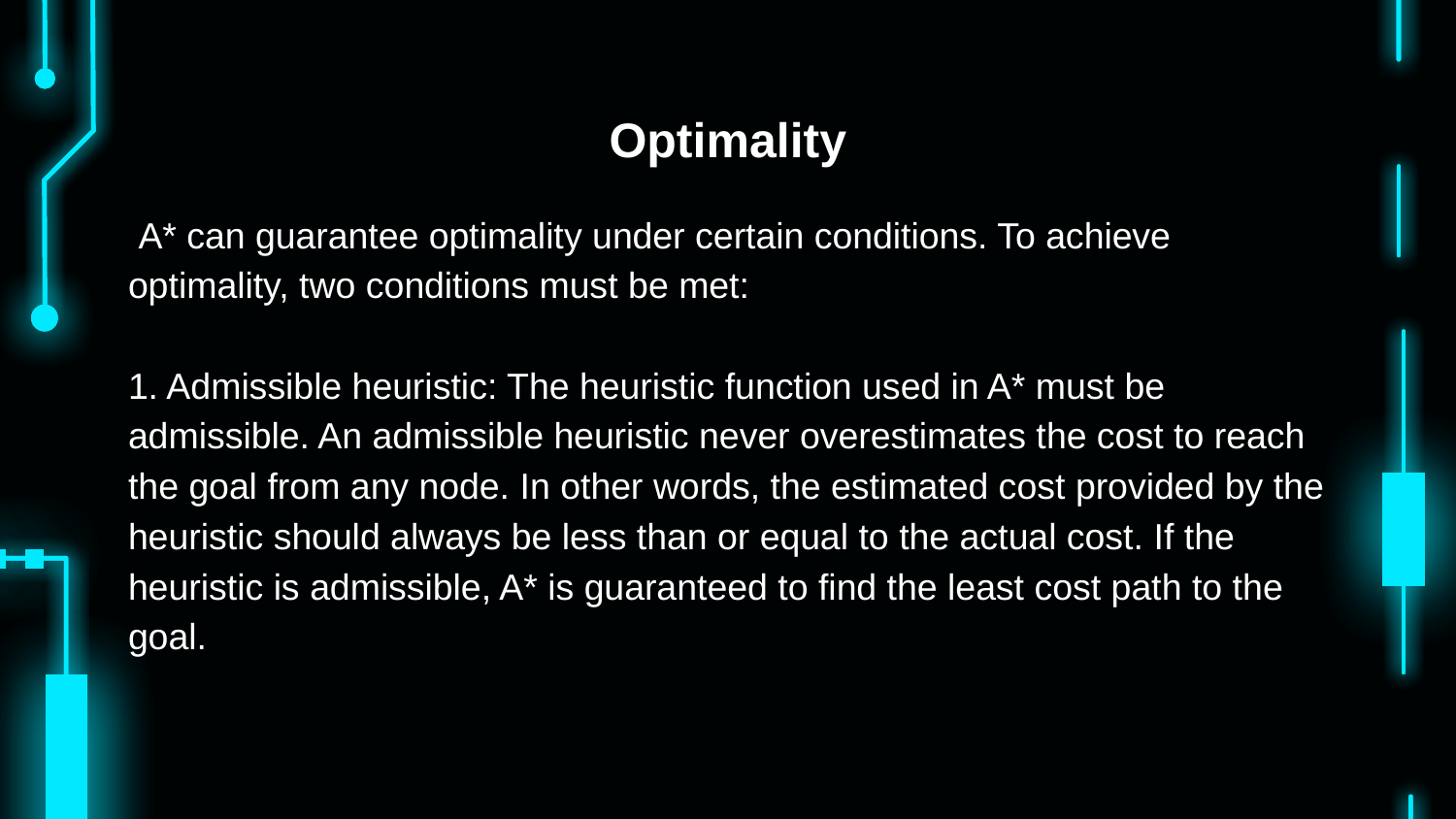

# Optimality
 A* can guarantee optimality under certain conditions. To achieve optimality, two conditions must be met:

1. Admissible heuristic: The heuristic function used in A* must be admissible. An admissible heuristic never overestimates the cost to reach the goal from any node. In other words, the estimated cost provided by the heuristic should always be less than or equal to the actual cost. If the heuristic is admissible, A* is guaranteed to find the least cost path to the goal.